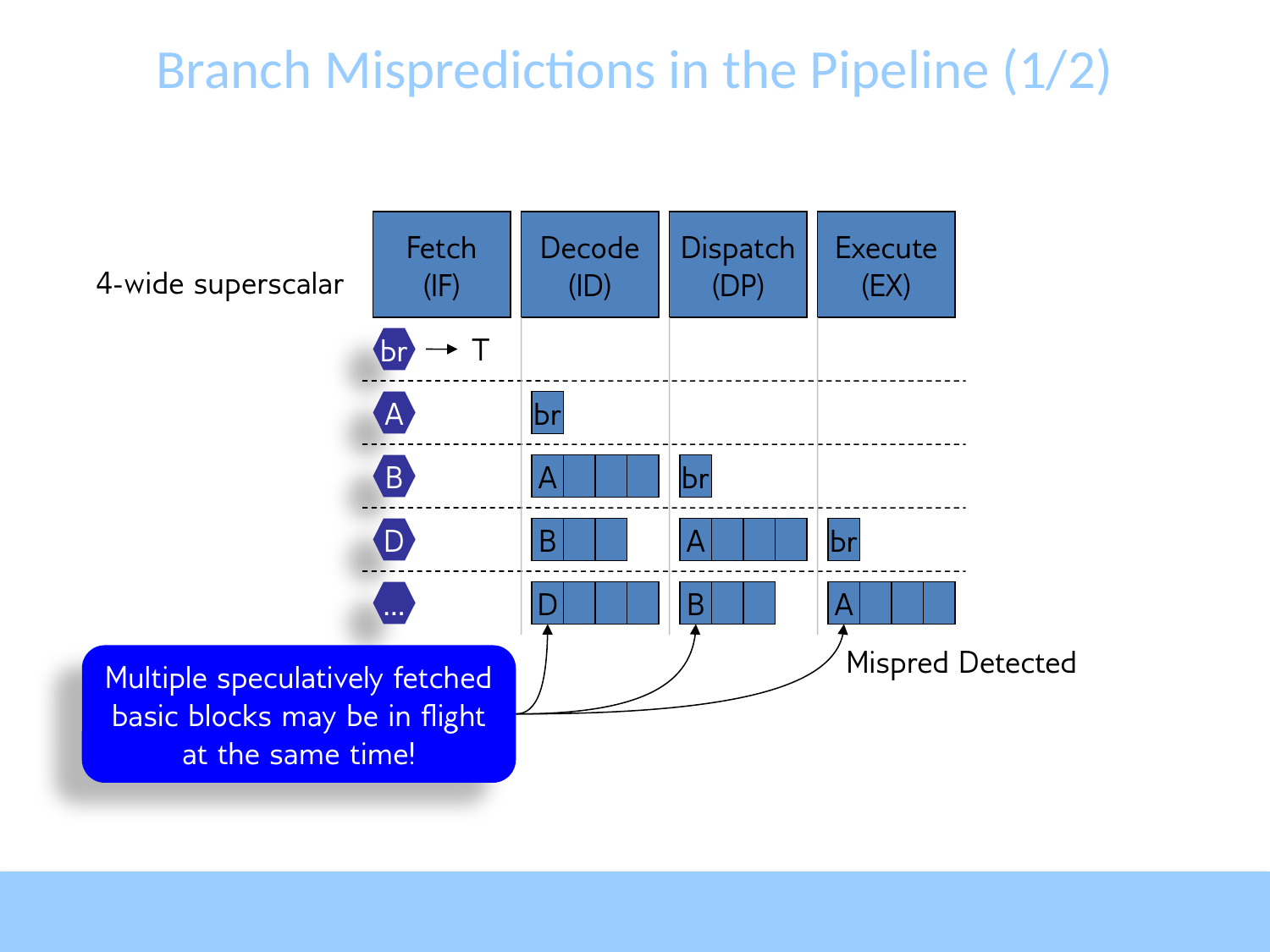

# Branch Mispredictions in the Pipeline (1/2)
Fetch
(IF)
Decode
(ID)
Dispatch
(DP)
Execute
(EX)
4-wide superscalar

T
br

A
br

B
A

br

D
B

A

br

…
D

B

A

Multiple speculatively fetched
basic blocks may be in flight
at the same time!
Mispred Detected